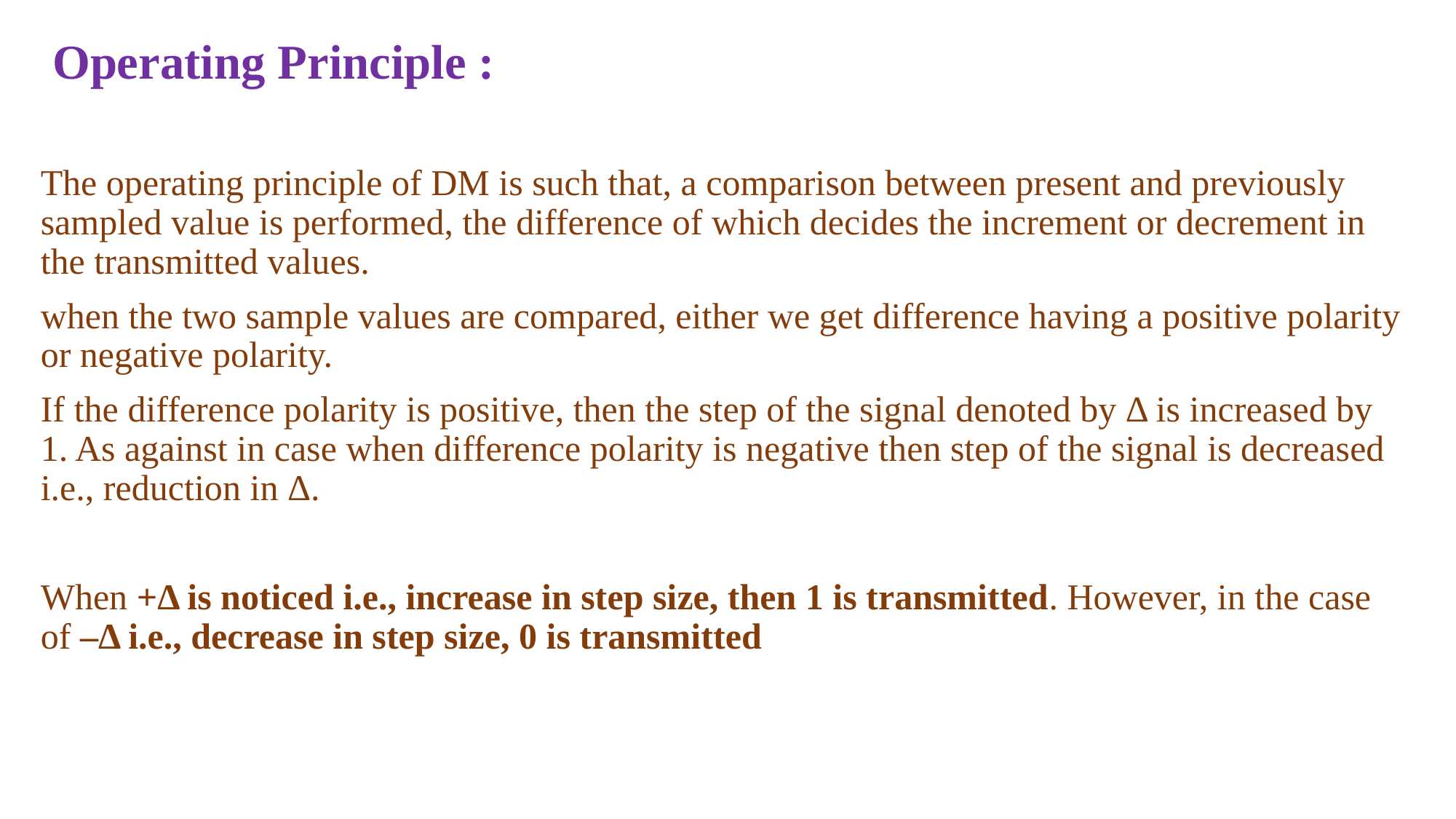

# Operating Principle :
The operating principle of DM is such that, a comparison between present and previously    sampled value is performed, the difference of which decides the increment or decrement in the transmitted values.
when the two sample values are compared, either we get difference having a positive polarity or negative polarity.
If the difference polarity is positive, then the step of the signal denoted by Δ is increased by 1. As against in case when difference polarity is negative then step of the signal is decreased i.e., reduction in Δ.

When +Δ is noticed i.e., increase in step size, then 1 is transmitted. However, in the case of –Δ i.e., decrease in step size, 0 is transmitted